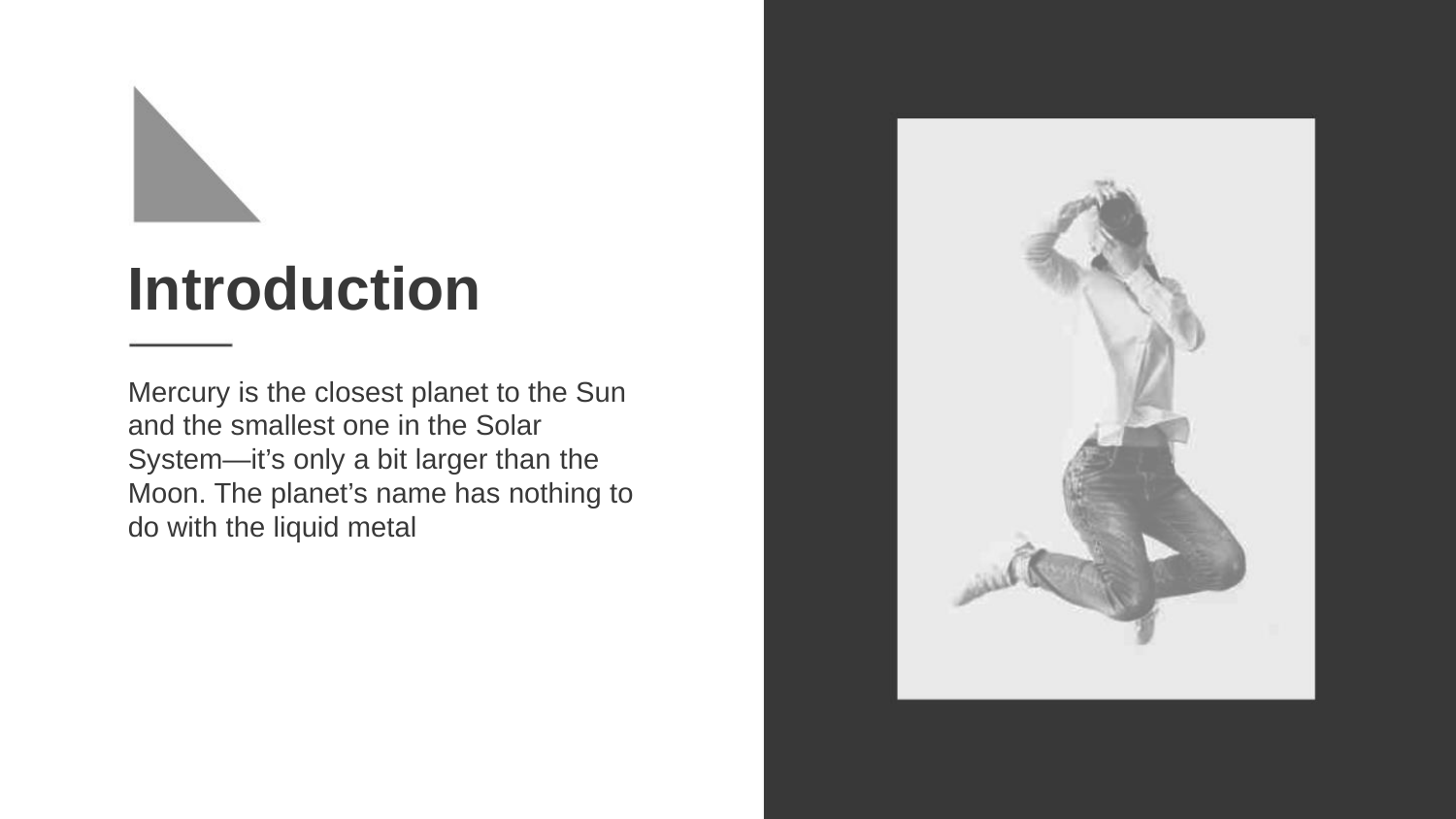

Introduction
Mercury is the closest planet to the Sun
and the smallest one in the Solar
System—it’s only a bit larger than the
Moon. The planet’s name has nothing to
do with the liquid metal